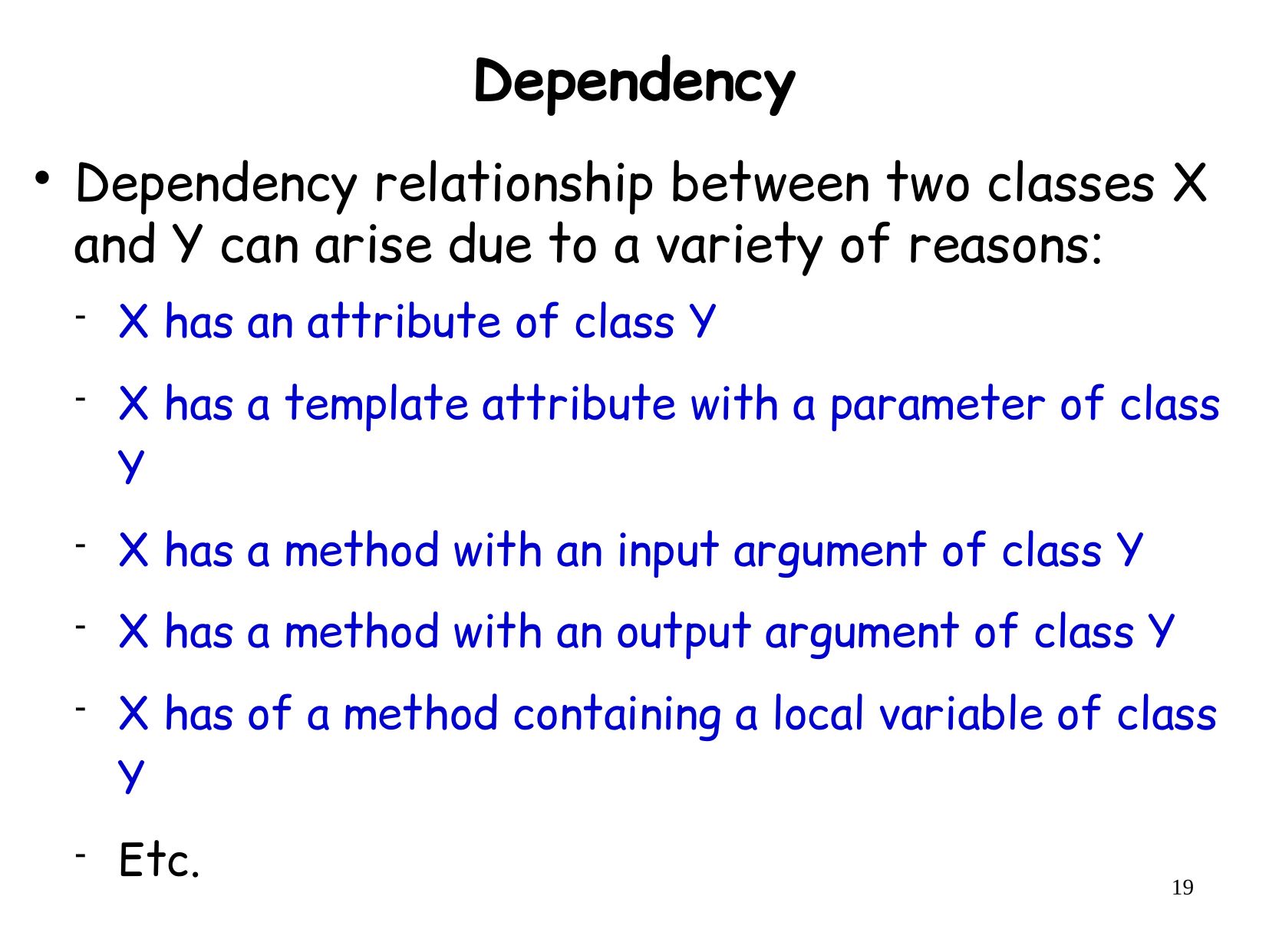

# Dependency
Dependency relationship between two classes X and Y can arise due to a variety of reasons:
X has an attribute of class Y
X has a template attribute with a parameter of class Y
X has a method with an input argument of class Y
X has a method with an output argument of class Y
X has of a method containing a local variable of class Y
Etc.